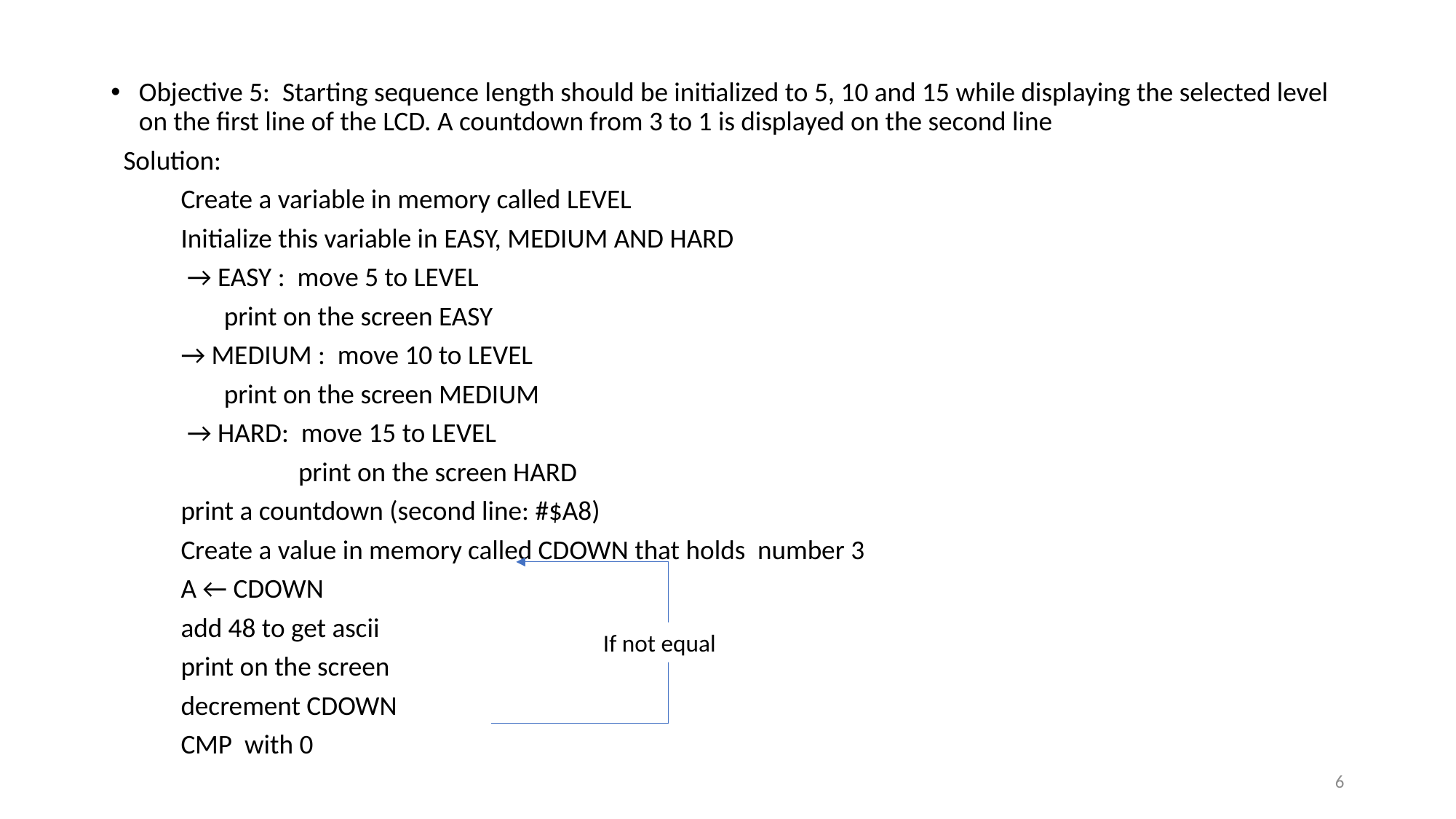

Objective 5:  Starting sequence length should be initialized to 5, 10 and 15 while displaying the selected level on the first line of the LCD. A countdown from 3 to 1 is displayed on the second line
  Solution:
	Create a variable in memory called LEVEL
	Initialize this variable in EASY, MEDIUM AND HARD
		 → EASY :  move 5 to LEVEL
			       print on the screen EASY
		→ MEDIUM :  move 10 to LEVEL
			       print on the screen MEDIUM
		 → HARD:  move 15 to LEVEL
		                   print on the screen HARD
	print a countdown (second line: #$A8)
		Create a value in memory called CDOWN that holds  number 3
		A ← CDOWN
		add 48 to get ascii
		print on the screen
		decrement CDOWN
		CMP  with 0

If not equal
6